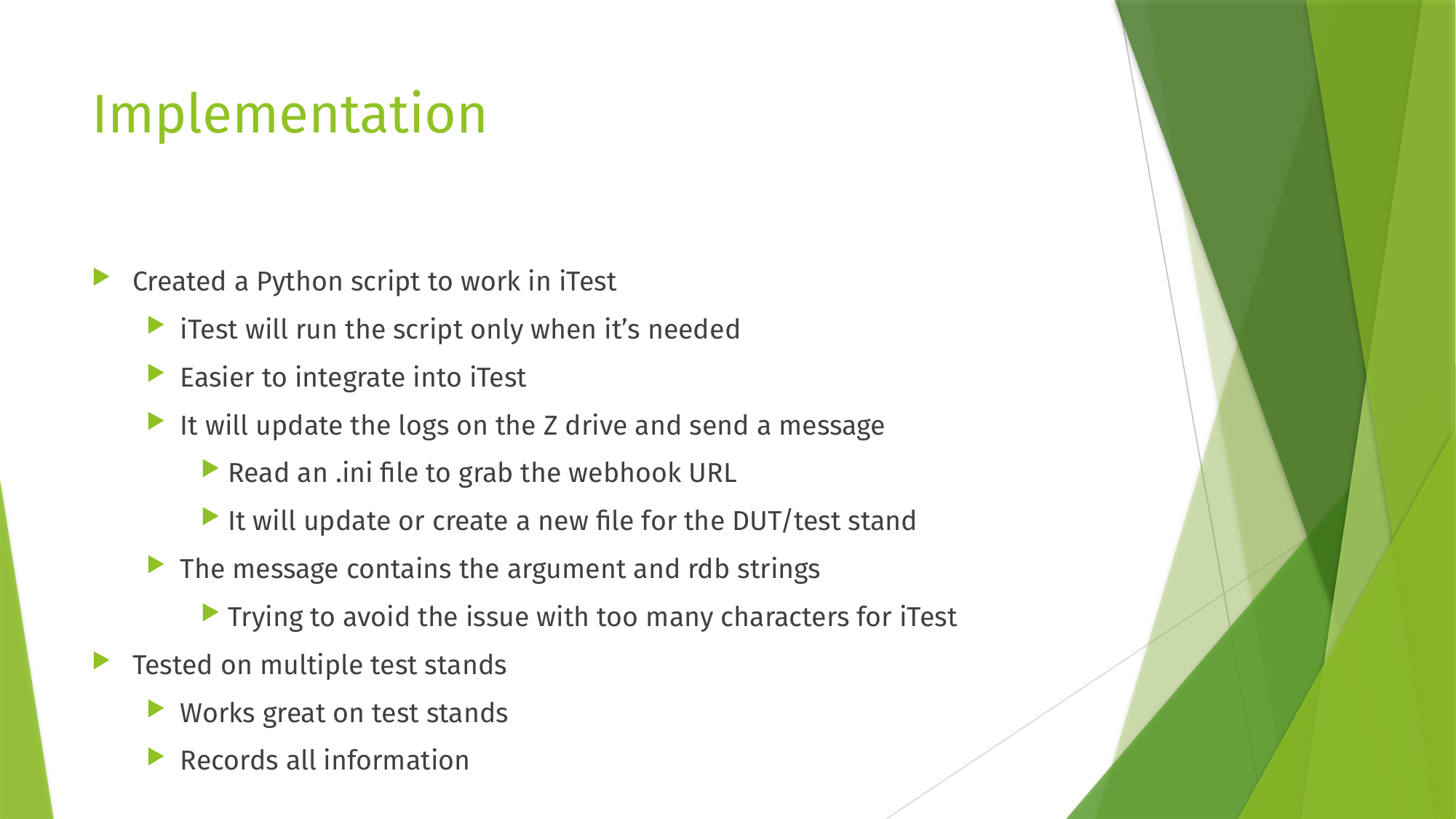

# Implementation
Created a Python script to work in iTest
iTest will run the script only when it’s needed
Easier to integrate into iTest
It will update the logs on the Z drive and send a message
Read an .ini file to grab the webhook URL
It will update or create a new file for the DUT/test stand
The message contains the argument and rdb strings
Trying to avoid the issue with too many characters for iTest
Tested on multiple test stands
Works great on test stands
Records all information